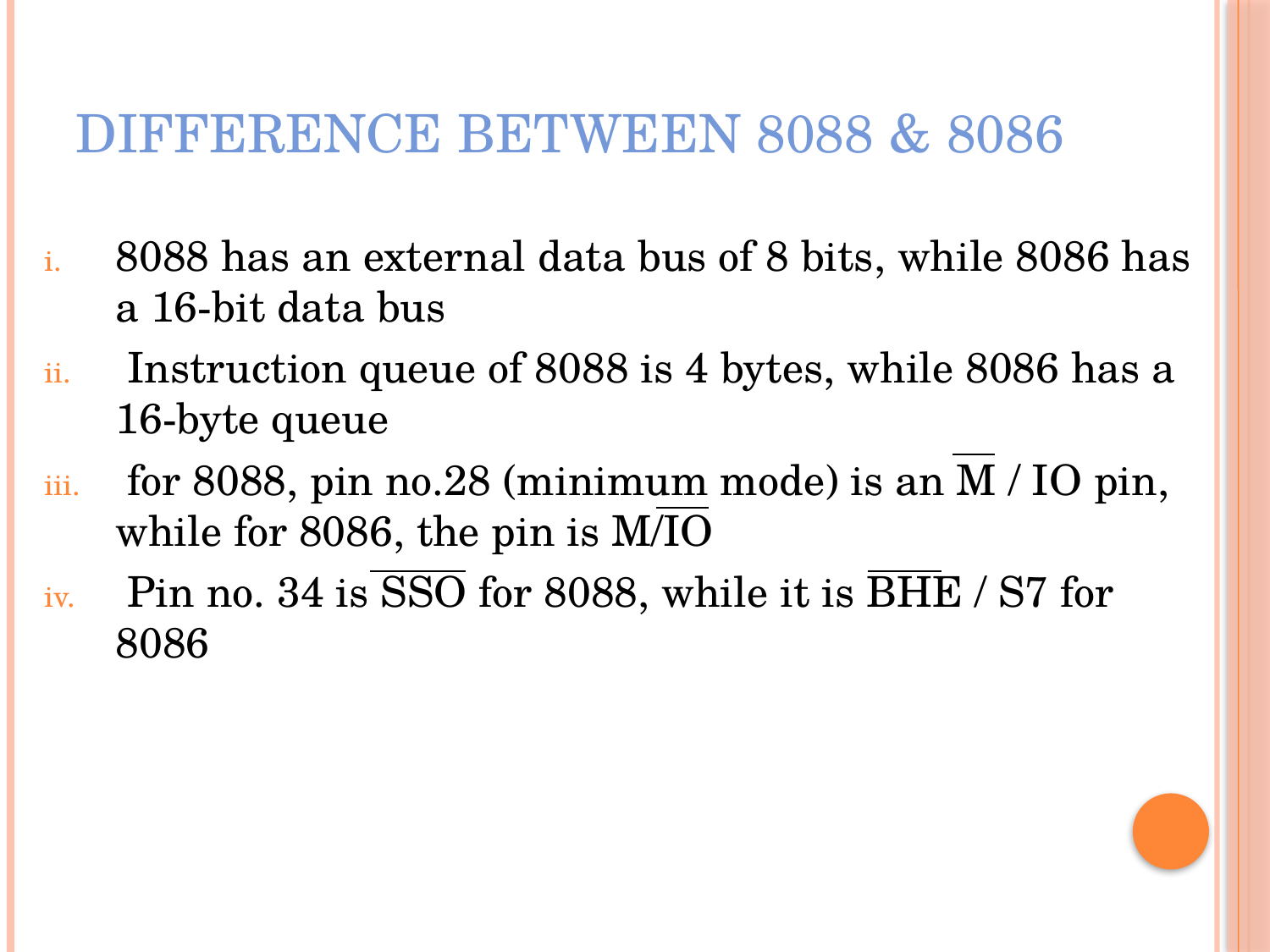

# Difference Between 8088 & 8086
8088 has an external data bus of 8 bits, while 8086 has a 16-bit data bus
 Instruction queue of 8088 is 4 bytes, while 8086 has a 16-byte queue
 for 8088, pin no.28 (minimum mode) is an M / IO pin, while for 8086, the pin is M/IO
 Pin no. 34 is SSO for 8088, while it is BHE / S7 for 8086